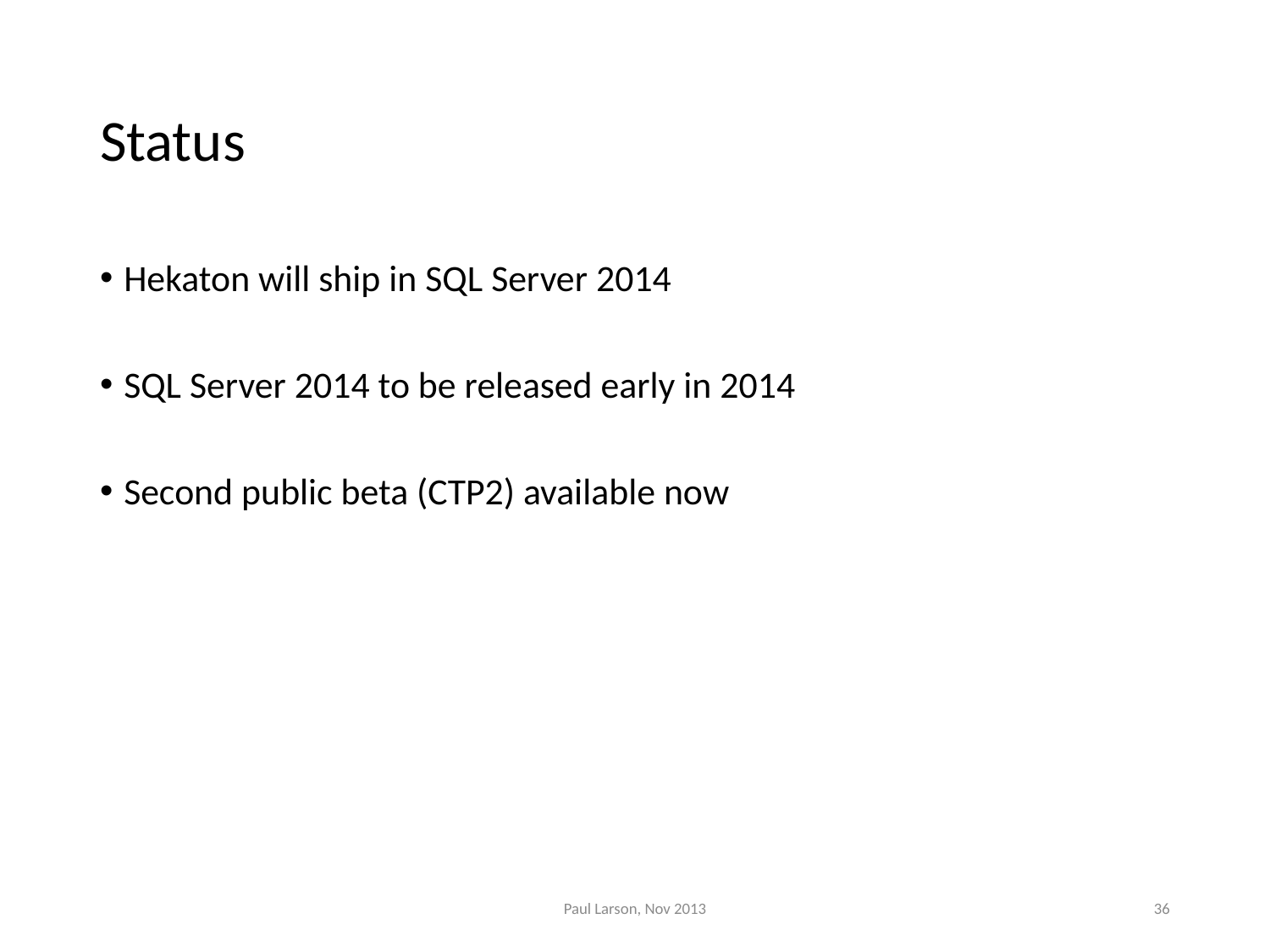

# Status
Hekaton will ship in SQL Server 2014

SQL Server 2014 to be released early in 2014

Second public beta (CTP2) available now
Paul Larson, Nov 2013
36